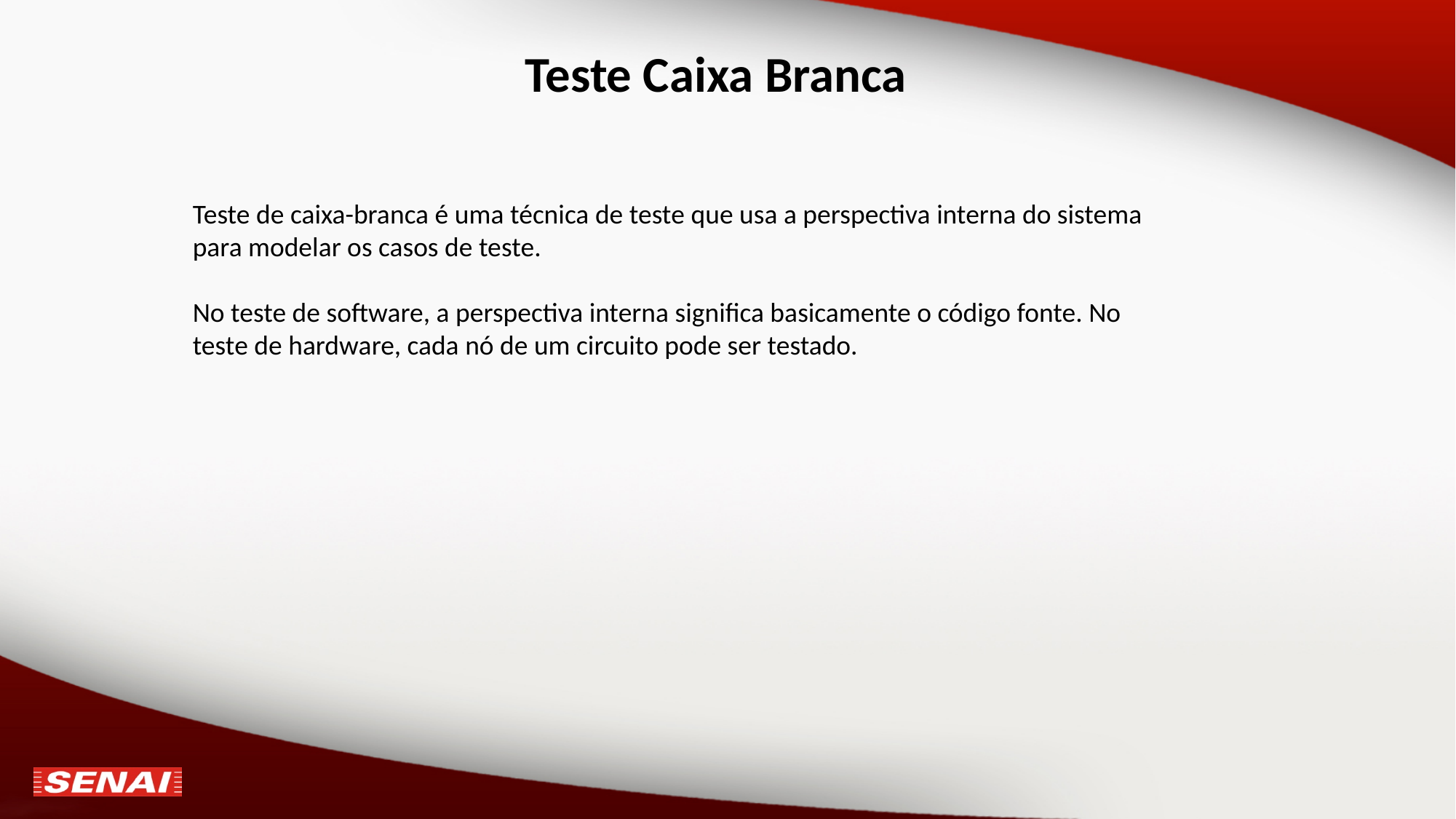

# Teste Caixa Branca
Teste de caixa-branca é uma técnica de teste que usa a perspectiva interna do sistema para modelar os casos de teste.

No teste de software, a perspectiva interna significa basicamente o código fonte. No teste de hardware, cada nó de um circuito pode ser testado.